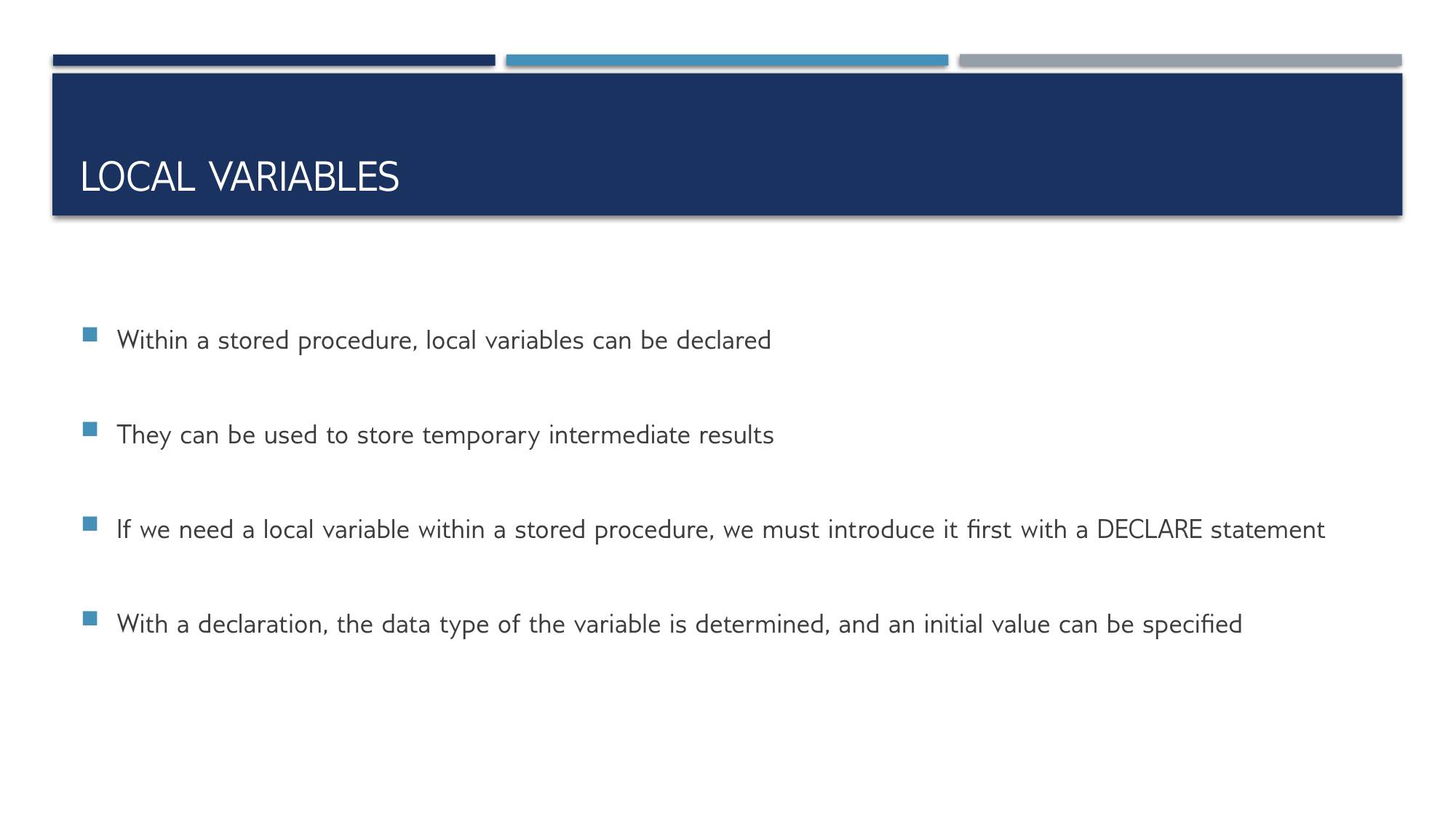

# Local variables
Within a stored procedure, local variables can be declared

They can be used to store temporary intermediate results

If we need a local variable within a stored procedure, we must introduce it first with a DECLARE statement

With a declaration, the data type of the variable is determined, and an initial value can be specified